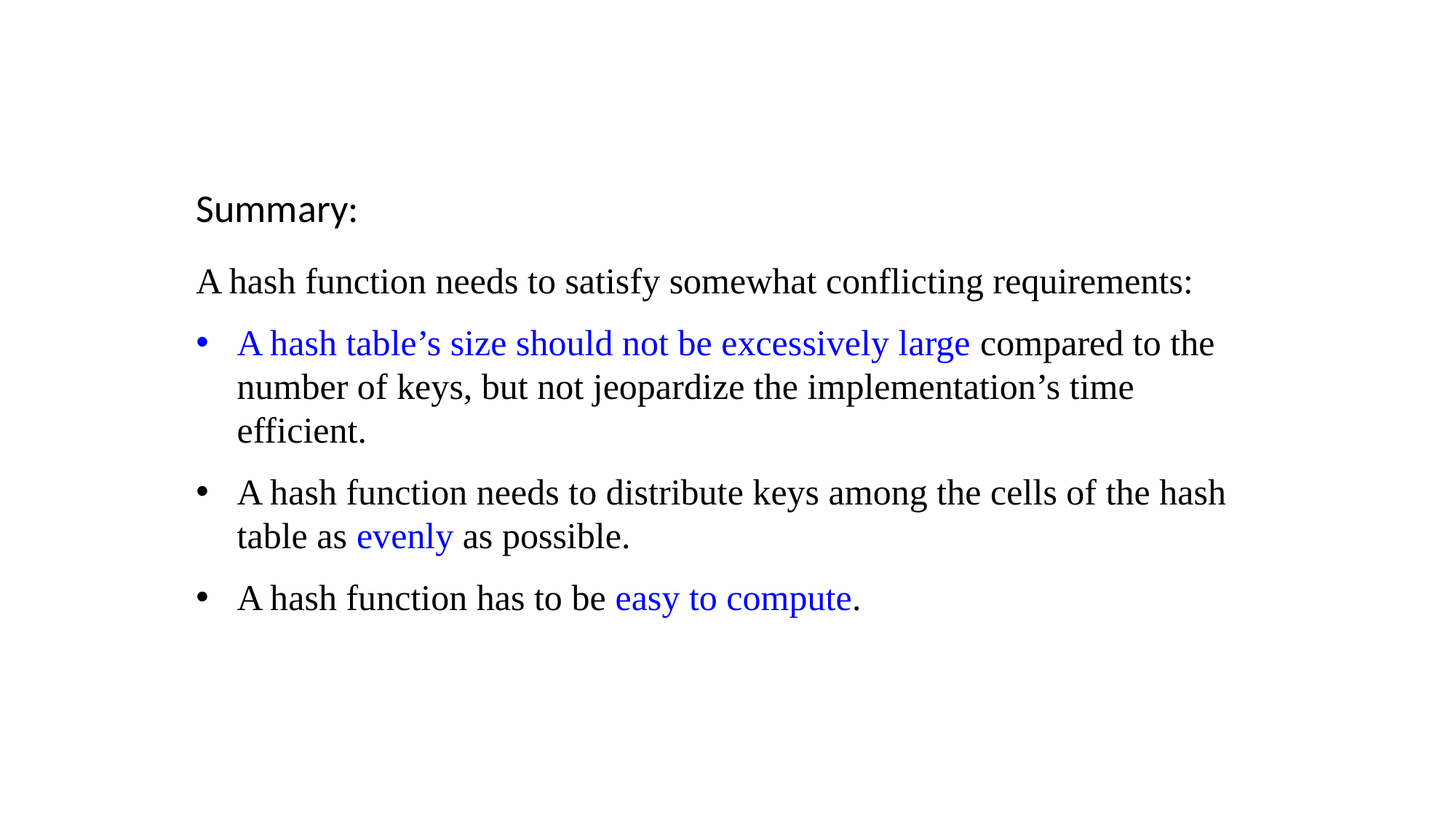

Summary:
A hash function needs to satisfy somewhat conflicting requirements:
A hash table’s size should not be excessively large compared to the number of keys, but not jeopardize the implementation’s time efficient.
A hash function needs to distribute keys among the cells of the hash table as evenly as possible.
A hash function has to be easy to compute.